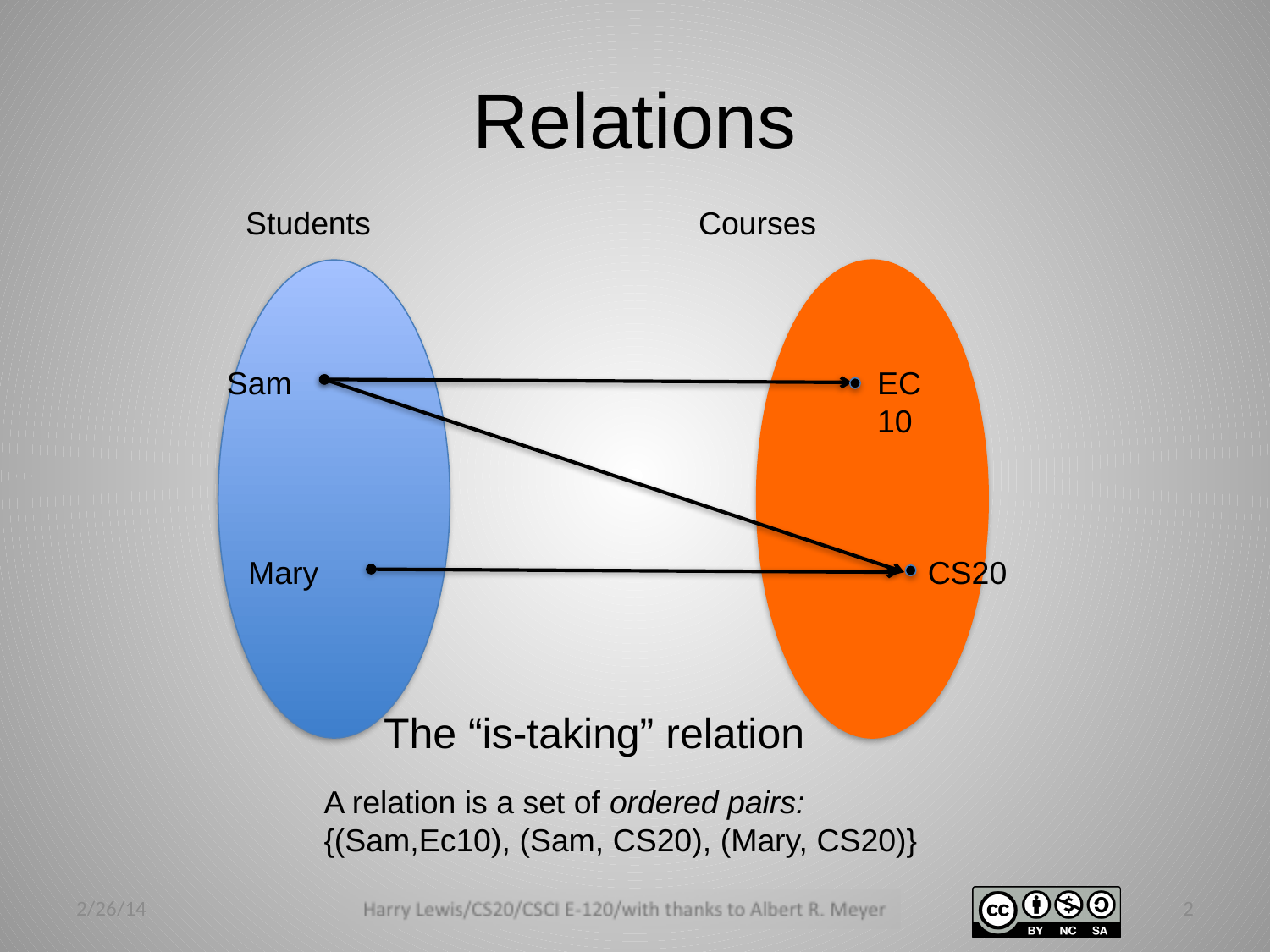

# Relations
     Students                                     Courses

Sam
EC 10

Mary
CS20

The “is-taking” relation
A relation is a set of ordered pairs:
{(Sam,Ec10), (Sam, CS20), (Mary, CS20)}
2/26/14
2